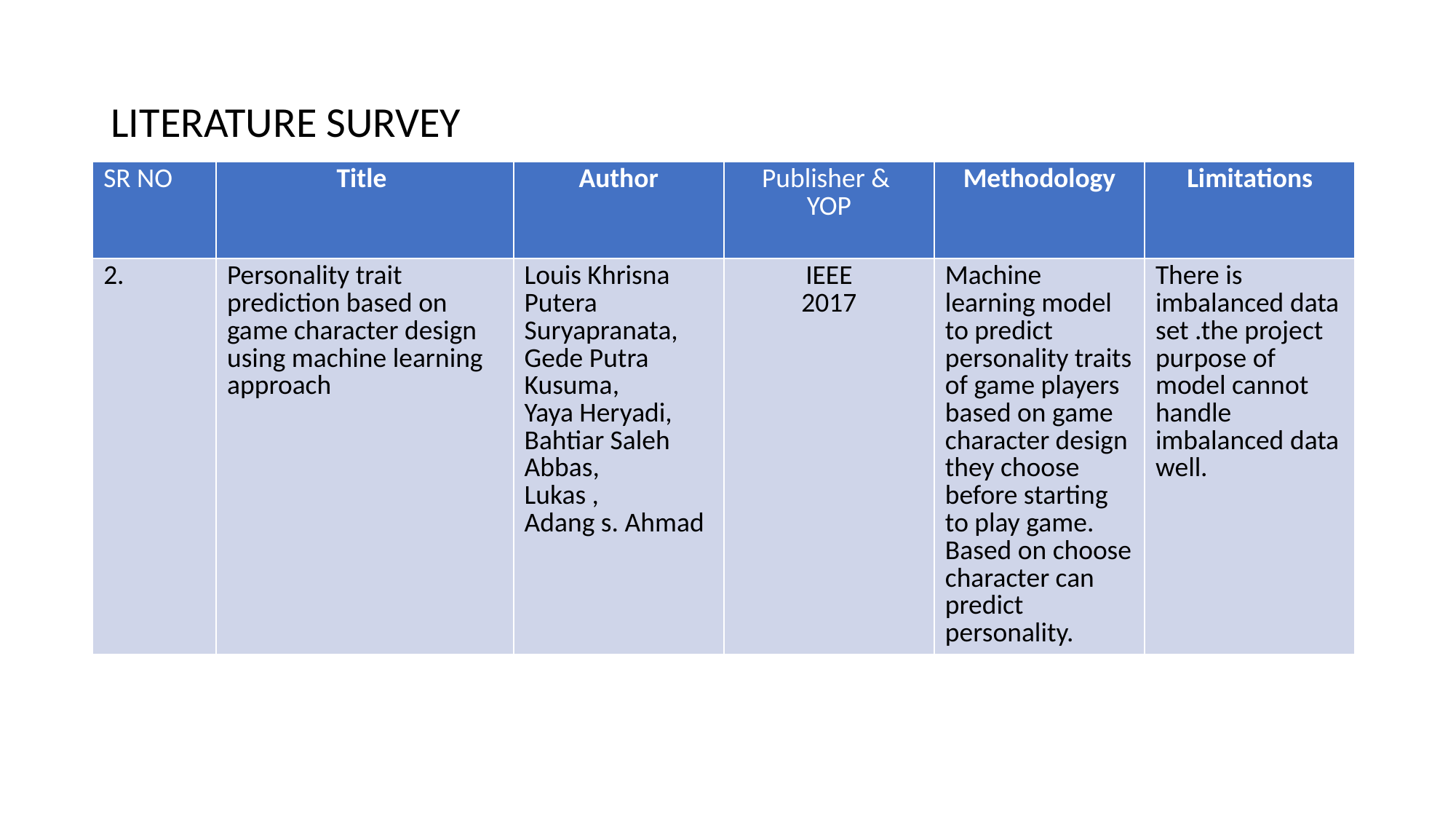

# LITERATURE SURVEY
| SR NO | Title | Author | Publisher & YOP | Methodology | Limitations |
| --- | --- | --- | --- | --- | --- |
| 2. | Personality trait prediction based on game character design using machine learning approach | Louis Khrisna Putera Suryapranata, Gede Putra Kusuma, Yaya Heryadi, Bahtiar Saleh Abbas, Lukas , Adang s. Ahmad | IEEE 2017 | Machine learning model to predict personality traits of game players based on game character design they choose before starting to play game. Based on choose character can predict personality. | There is imbalanced data set .the project purpose of model cannot handle imbalanced data well. |